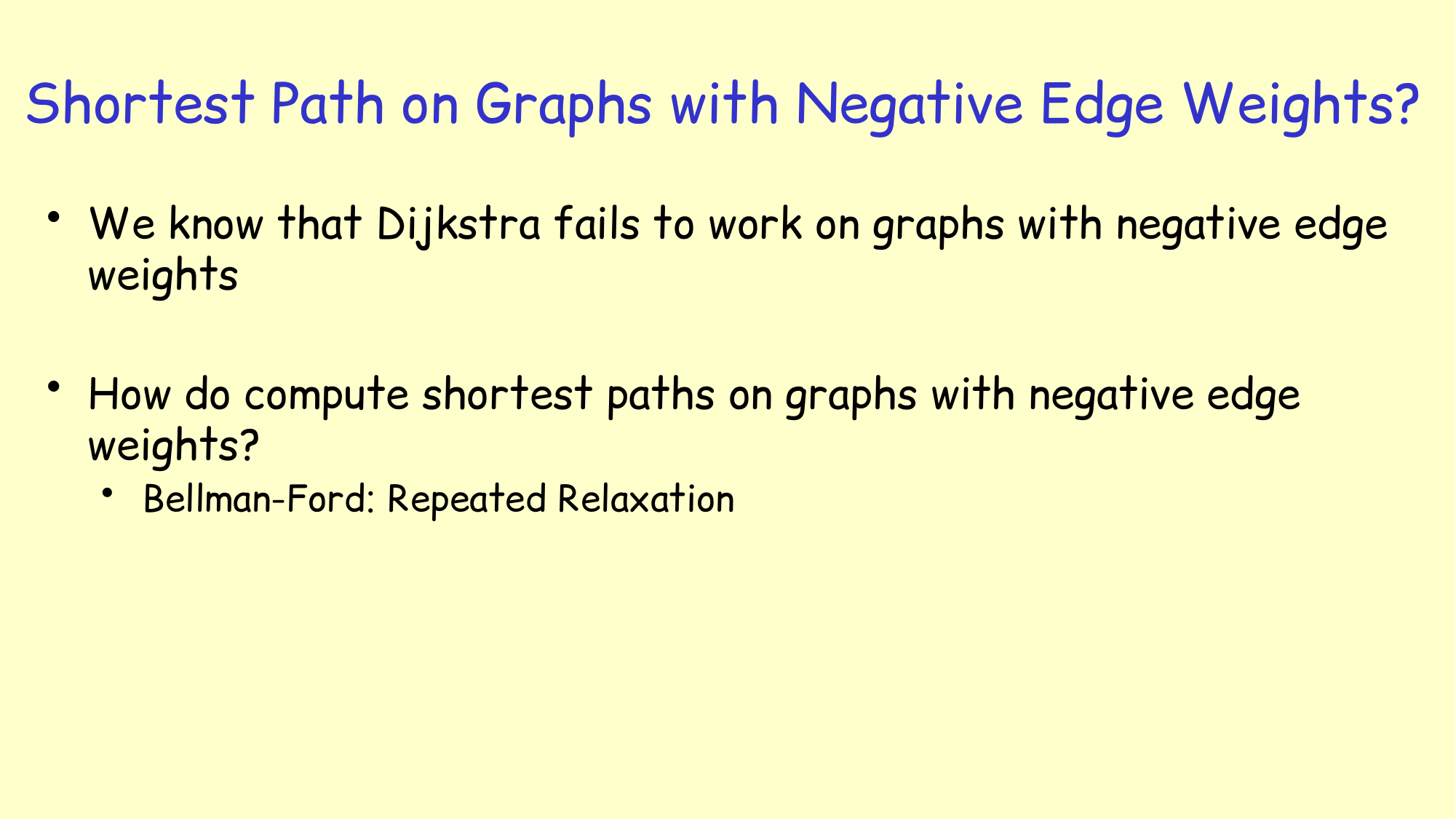

# Shortest Path on Graphs with Negative Edge Weights?
We know that Dijkstra fails to work on graphs with negative edge weights

How do compute shortest paths on graphs with negative edge weights?
Bellman-Ford: Repeated Relaxation